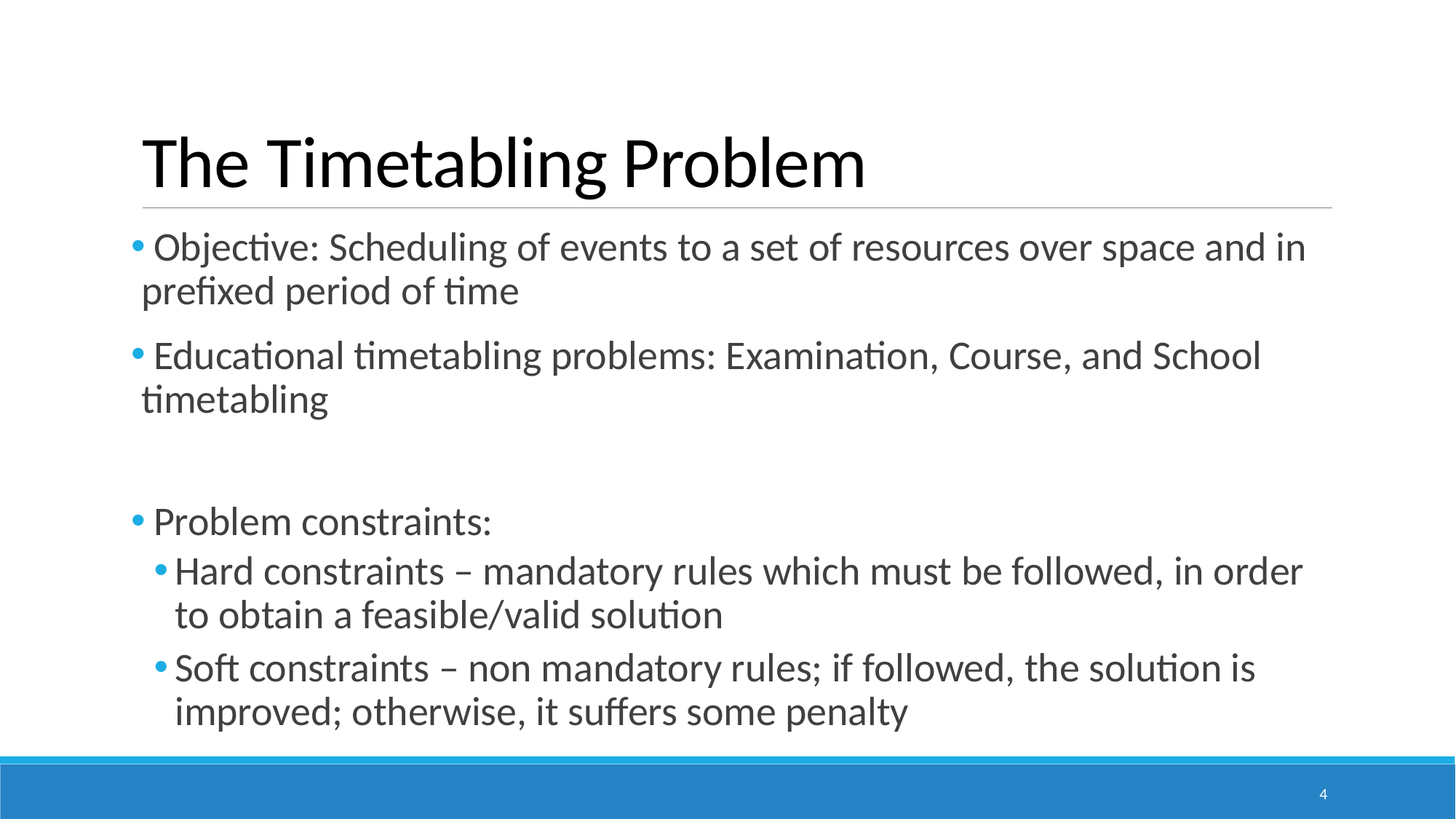

# The Timetabling Problem
 Objective: Scheduling of events to a set of resources over space and in prefixed period of time
 Educational timetabling problems: Examination, Course, and School timetabling

 Problem constraints:
Hard constraints – mandatory rules which must be followed, in order to obtain a feasible/valid solution
Soft constraints – non mandatory rules; if followed, the solution is improved; otherwise, it suffers some penalty
4